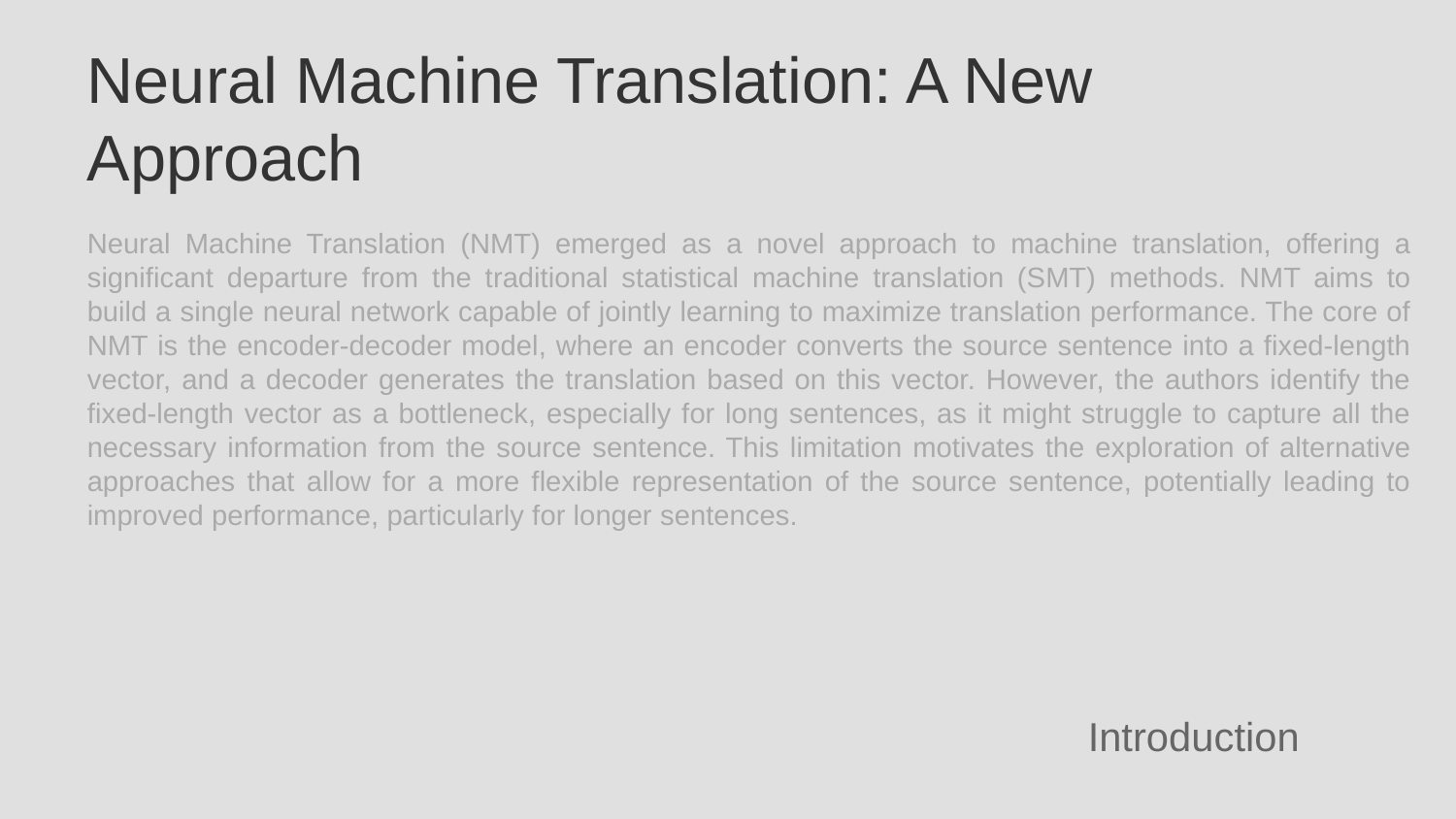

Neural Machine Translation: A New Approach
Neural Machine Translation (NMT) emerged as a novel approach to machine translation, offering a significant departure from the traditional statistical machine translation (SMT) methods. NMT aims to build a single neural network capable of jointly learning to maximize translation performance. The core of NMT is the encoder-decoder model, where an encoder converts the source sentence into a fixed-length vector, and a decoder generates the translation based on this vector. However, the authors identify the fixed-length vector as a bottleneck, especially for long sentences, as it might struggle to capture all the necessary information from the source sentence. This limitation motivates the exploration of alternative approaches that allow for a more flexible representation of the source sentence, potentially leading to improved performance, particularly for longer sentences.
Introduction